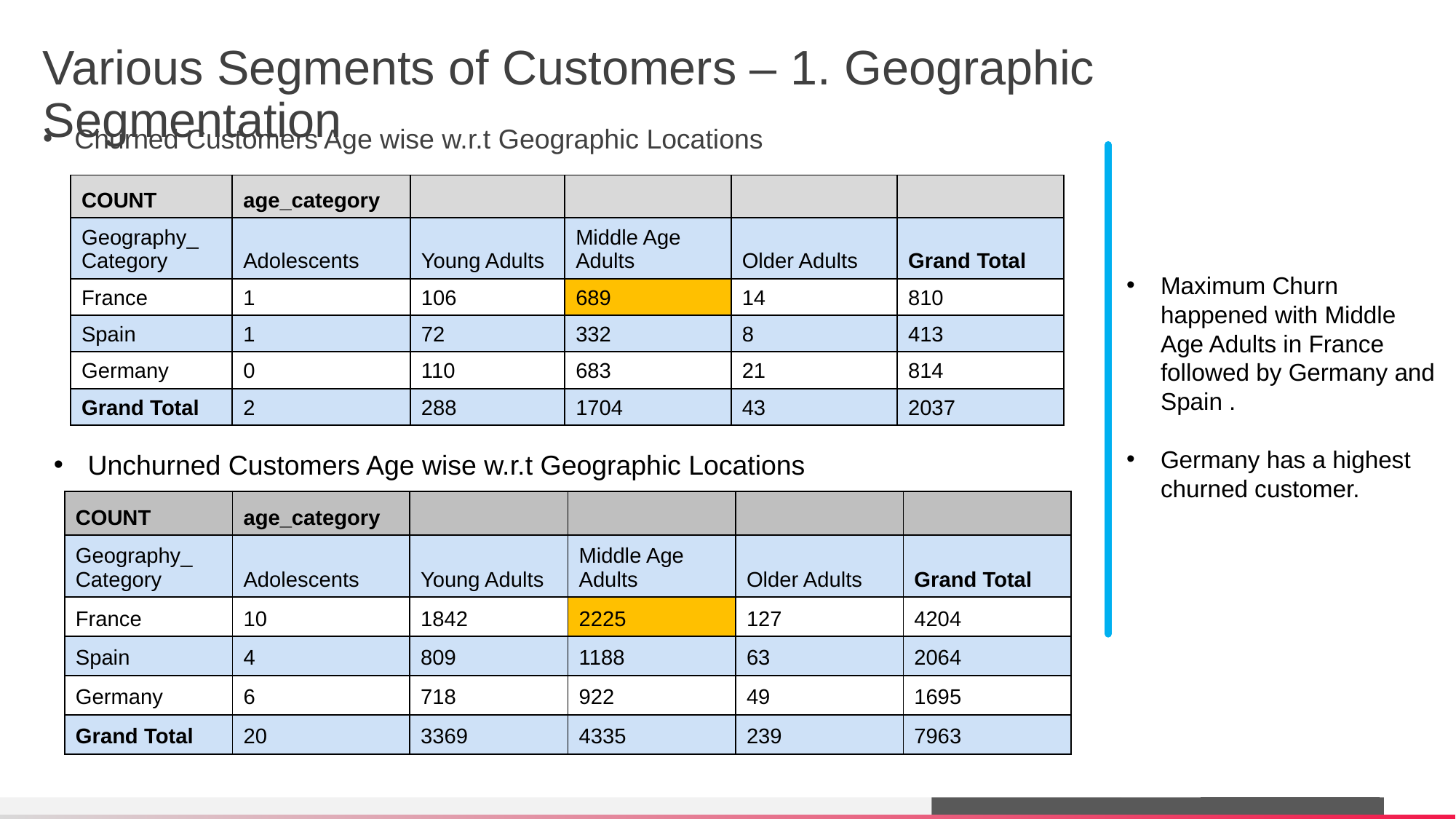

# Various Segments of Customers – 1. Geographic Segmentation
Churned Customers Age wise w.r.t Geographic Locations

| Count | age\_category |  |  |  |  |
| --- | --- | --- | --- | --- | --- |
| Geography\_ Category | Adolescents | Young Adults | Middle Age Adults | Older Adults | Grand Total |
| France | 1 | 106 | 689 | 14 | 810 |
| Spain | 1 | 72 | 332 | 8 | 413 |
| Germany | 0 | 110 | 683 | 21 | 814 |
| Grand Total | 2 | 288 | 1704 | 43 | 2037 |
Maximum Churn happened with Middle Age Adults in France followed by Germany and Spain .

Germany has a highest churned customer.

Unchurned Customers Age wise w.r.t Geographic Locations

| COUNT | age\_category |  |  |  |  |
| --- | --- | --- | --- | --- | --- |
| Geography\_ Category | Adolescents | Young Adults | Middle Age Adults | Older Adults | Grand Total |
| France | 10 | 1842 | 2225 | 127 | 4204 |
| Spain | 4 | 809 | 1188 | 63 | 2064 |
| Germany | 6 | 718 | 922 | 49 | 1695 |
| Grand Total | 20 | 3369 | 4335 | 239 | 7963 |